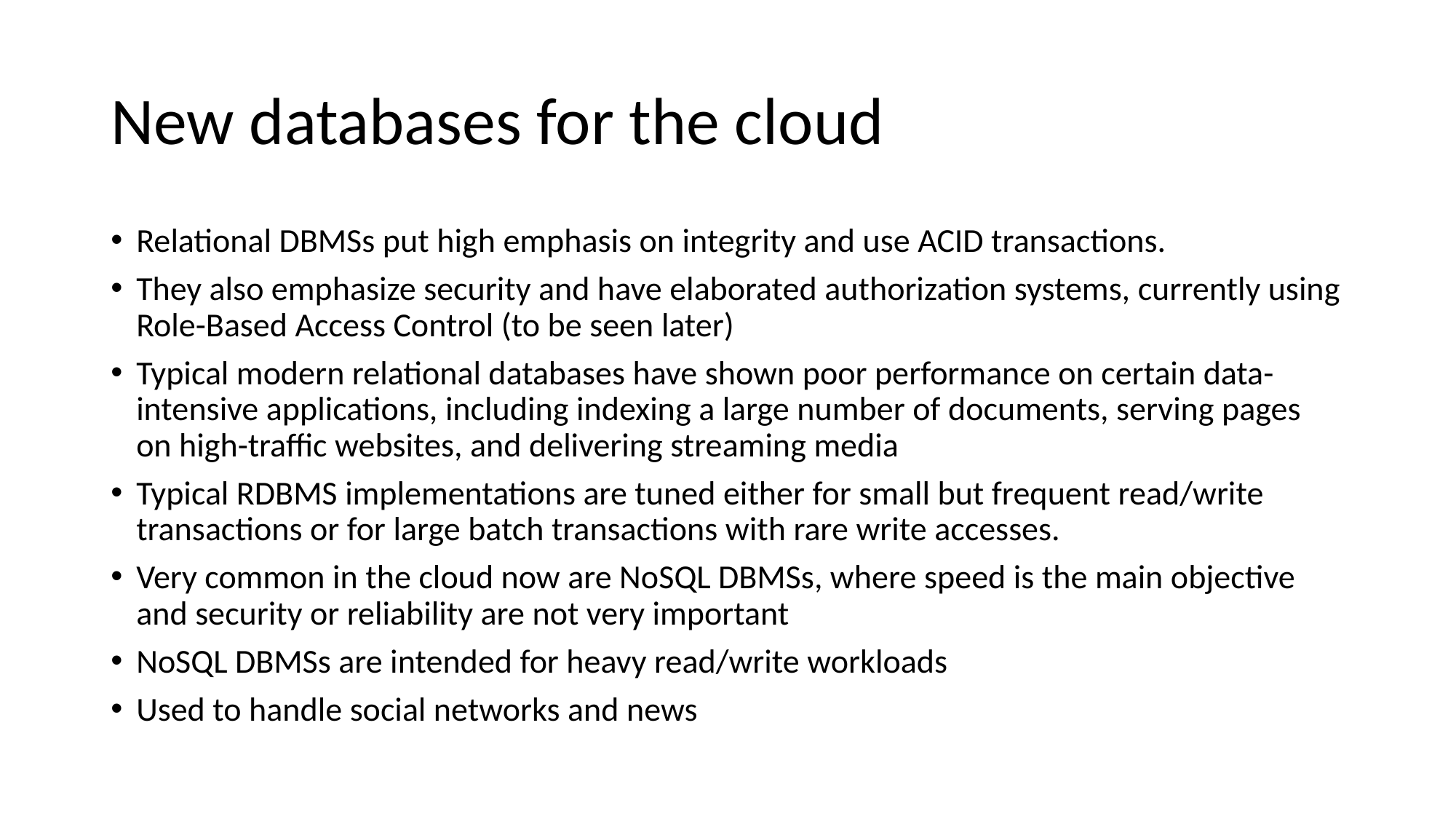

# New databases for the cloud
Relational DBMSs put high emphasis on integrity and use ACID transactions.
They also emphasize security and have elaborated authorization systems, currently using Role-Based Access Control (to be seen later)
Typical modern relational databases have shown poor performance on certain data-intensive applications, including indexing a large number of documents, serving pages on high-traffic websites, and delivering streaming media
Typical RDBMS implementations are tuned either for small but frequent read/write transactions or for large batch transactions with rare write accesses.
Very common in the cloud now are NoSQL DBMSs, where speed is the main objective and security or reliability are not very important
NoSQL DBMSs are intended for heavy read/write workloads
Used to handle social networks and news